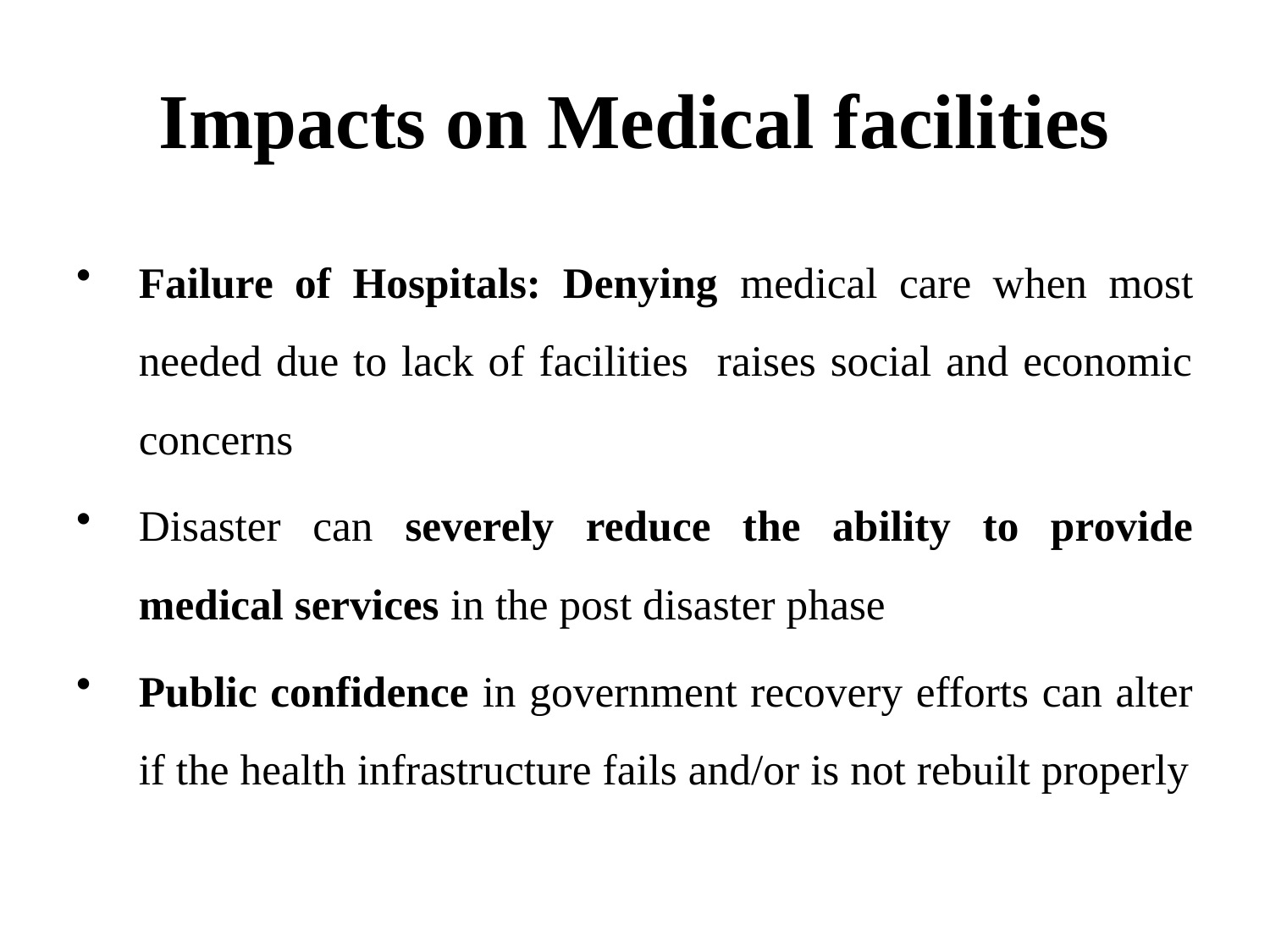

# Impacts on Medical facilities
Failure of Hospitals: Denying medical care when most needed due to lack of facilities  raises social and economic concerns
Disaster can severely reduce the ability to provide medical services in the post disaster phase
Public confidence in government recovery efforts can alter if the health infrastructure fails and/or is not rebuilt properly